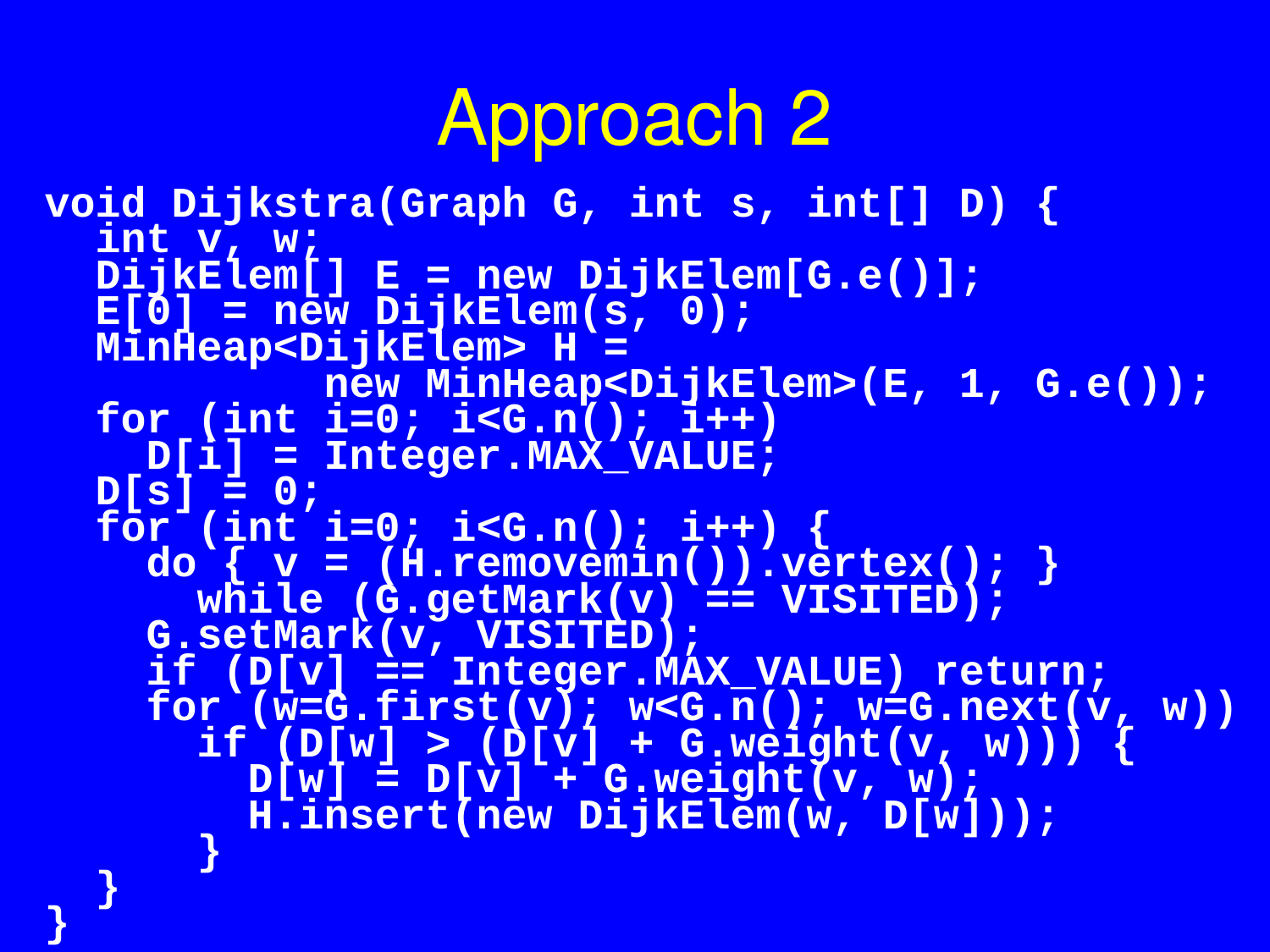

# Approach 2
void Dijkstra(Graph G, int s, int[] D) {
  int v, w;
  DijkElem[] E = new DijkElem[G.e()];
  E[0] = new DijkElem(s, 0);
  MinHeap<DijkElem> H =
           new MinHeap<DijkElem>(E, 1, G.e());
  for (int i=0; i<G.n(); i++)
    D[i] = Integer.MAX_VALUE;
  D[s] = 0;
  for (int i=0; i<G.n(); i++) {
    do { v = (H.removemin()).vertex(); }
      while (G.getMark(v) == VISITED);
    G.setMark(v, VISITED);
    if (D[v] == Integer.MAX_VALUE) return;
    for (w=G.first(v); w<G.n(); w=G.next(v, w))
      if (D[w] > (D[v] + G.weight(v, w))) {
        D[w] = D[v] + G.weight(v, w);
        H.insert(new DijkElem(w, D[w]));
      }
  }
}